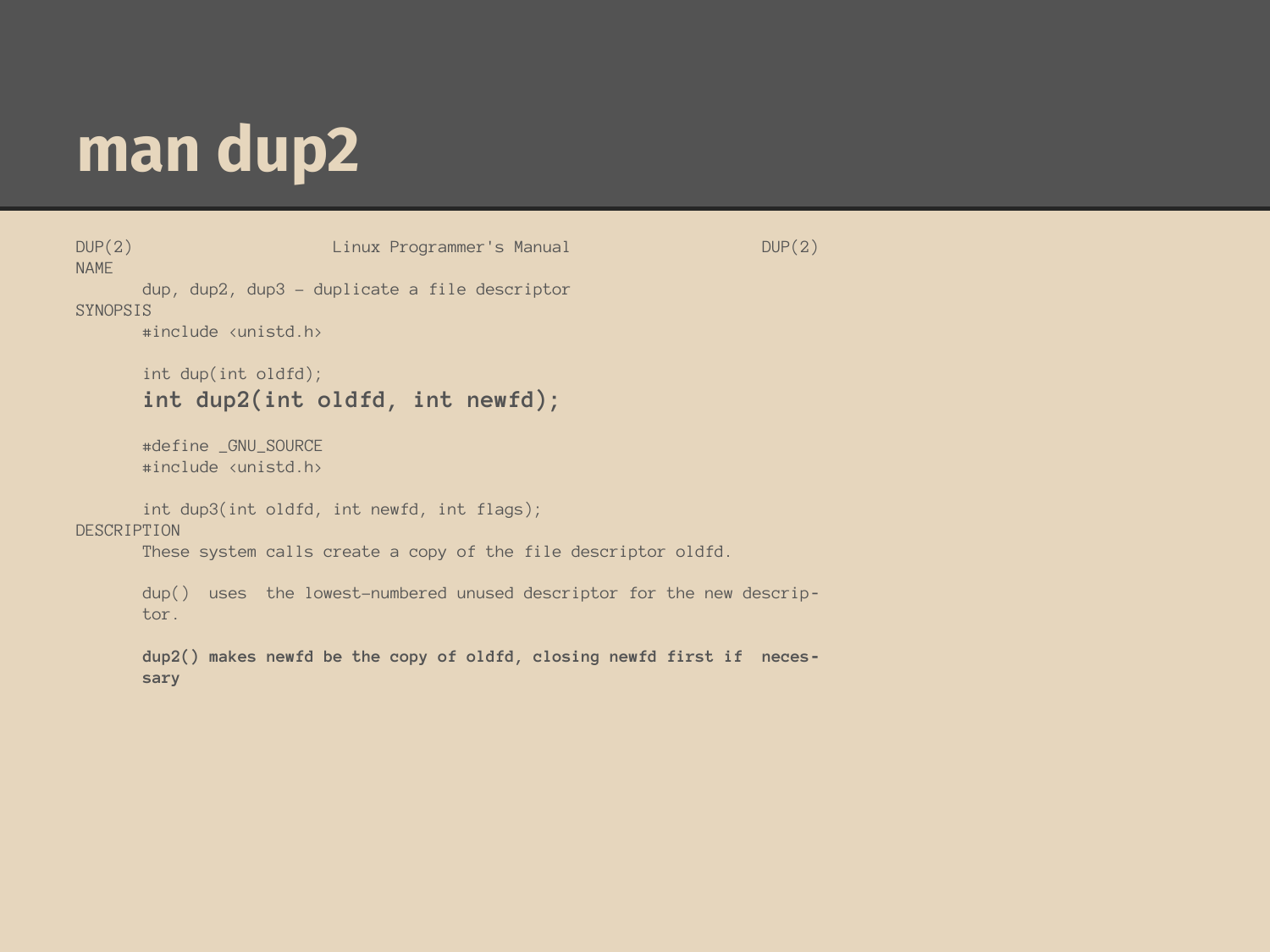

# man dup2
DUP(2)                     Linux Programmer's Manual                    DUP(2)
NAME
       dup, dup2, dup3 - duplicate a file descriptor
SYNOPSIS
       #include <unistd.h>

       int dup(int oldfd);
       int dup2(int oldfd, int newfd);

       #define _GNU_SOURCE
       #include <unistd.h>

       int dup3(int oldfd, int newfd, int flags);
DESCRIPTION
       These system calls create a copy of the file descriptor oldfd.

       dup()  uses  the lowest-numbered unused descriptor for the new descrip‐
       tor.

       dup2() makes newfd be the copy of oldfd, closing newfd first if  neces‐
       sary